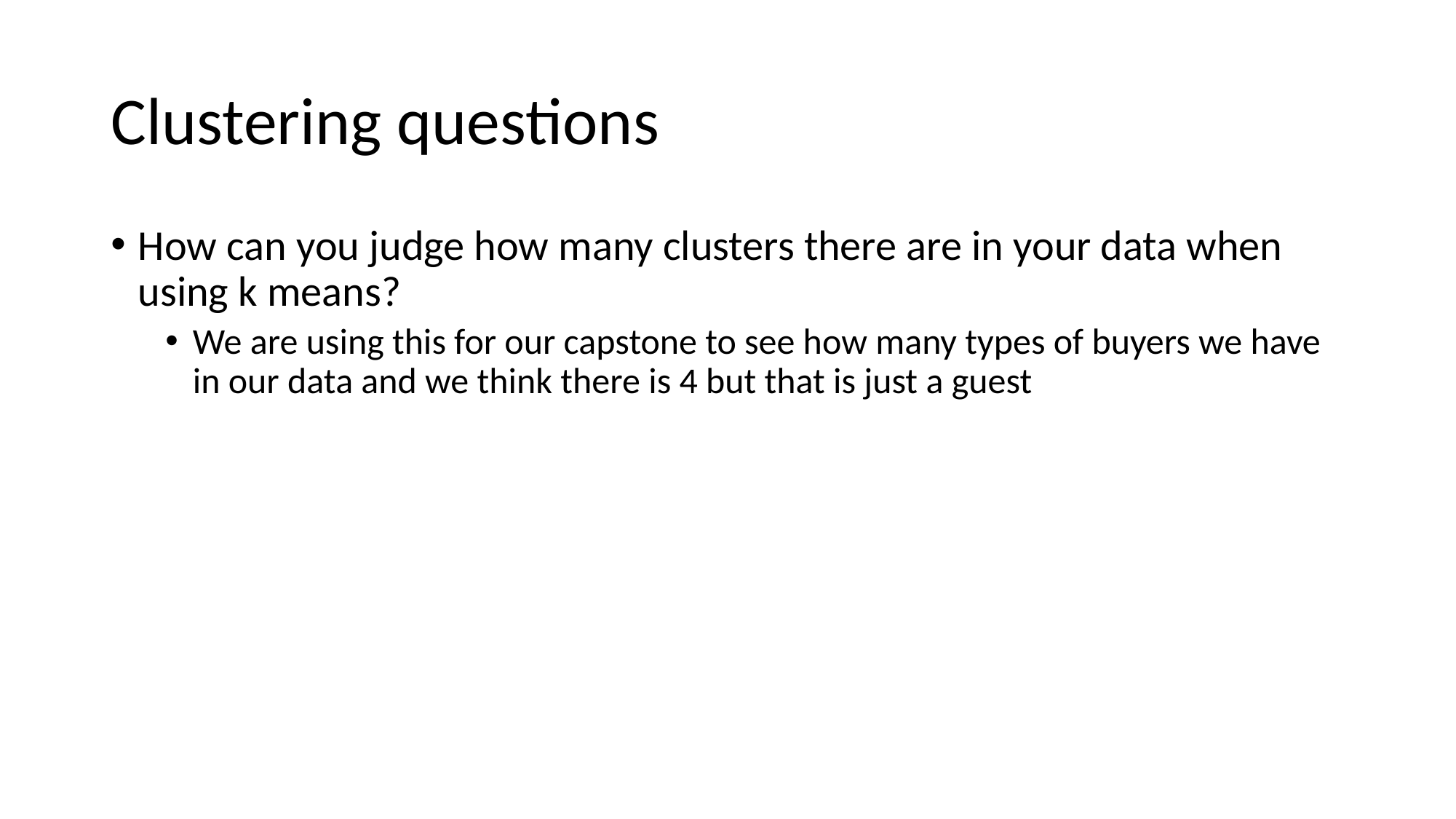

# Clustering questions
How can you judge how many clusters there are in your data when using k means?
We are using this for our capstone to see how many types of buyers we have in our data and we think there is 4 but that is just a guest